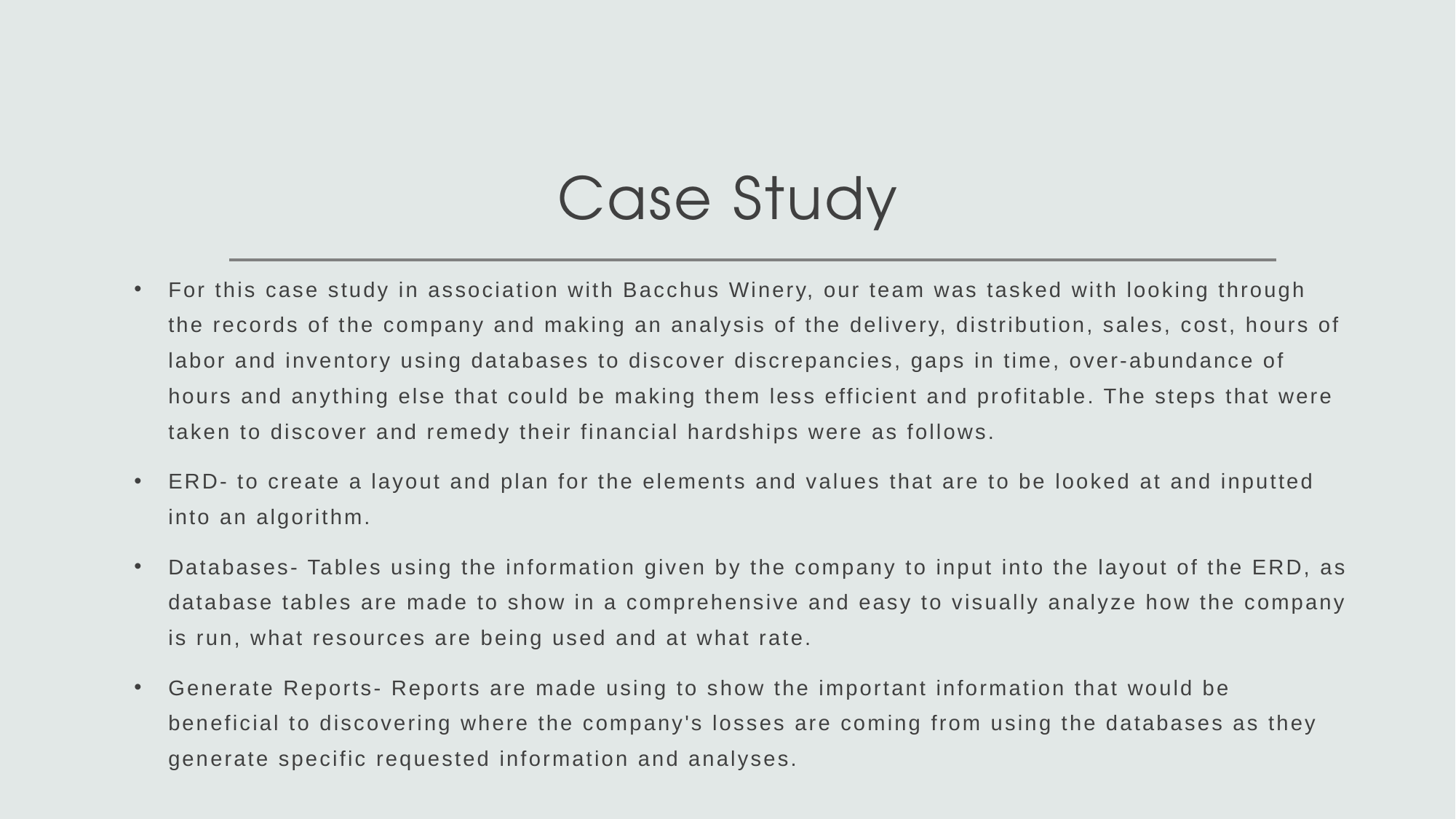

# Case Study
For this case study in association with Bacchus Winery, our team was tasked with looking through the records of the company and making an analysis of the delivery, distribution, sales, cost, hours of labor and inventory using databases to discover discrepancies, gaps in time, over-abundance of hours and anything else that could be making them less efficient and profitable. The steps that were taken to discover and remedy their financial hardships were as follows.
ERD- to create a layout and plan for the elements and values that are to be looked at and inputted into an algorithm.
Databases- Tables using the information given by the company to input into the layout of the ERD, as database tables are made to show in a comprehensive and easy to visually analyze how the company is run, what resources are being used and at what rate.
Generate Reports- Reports are made using to show the important information that would be beneficial to discovering where the company's losses are coming from using the databases as they generate specific requested information and analyses.